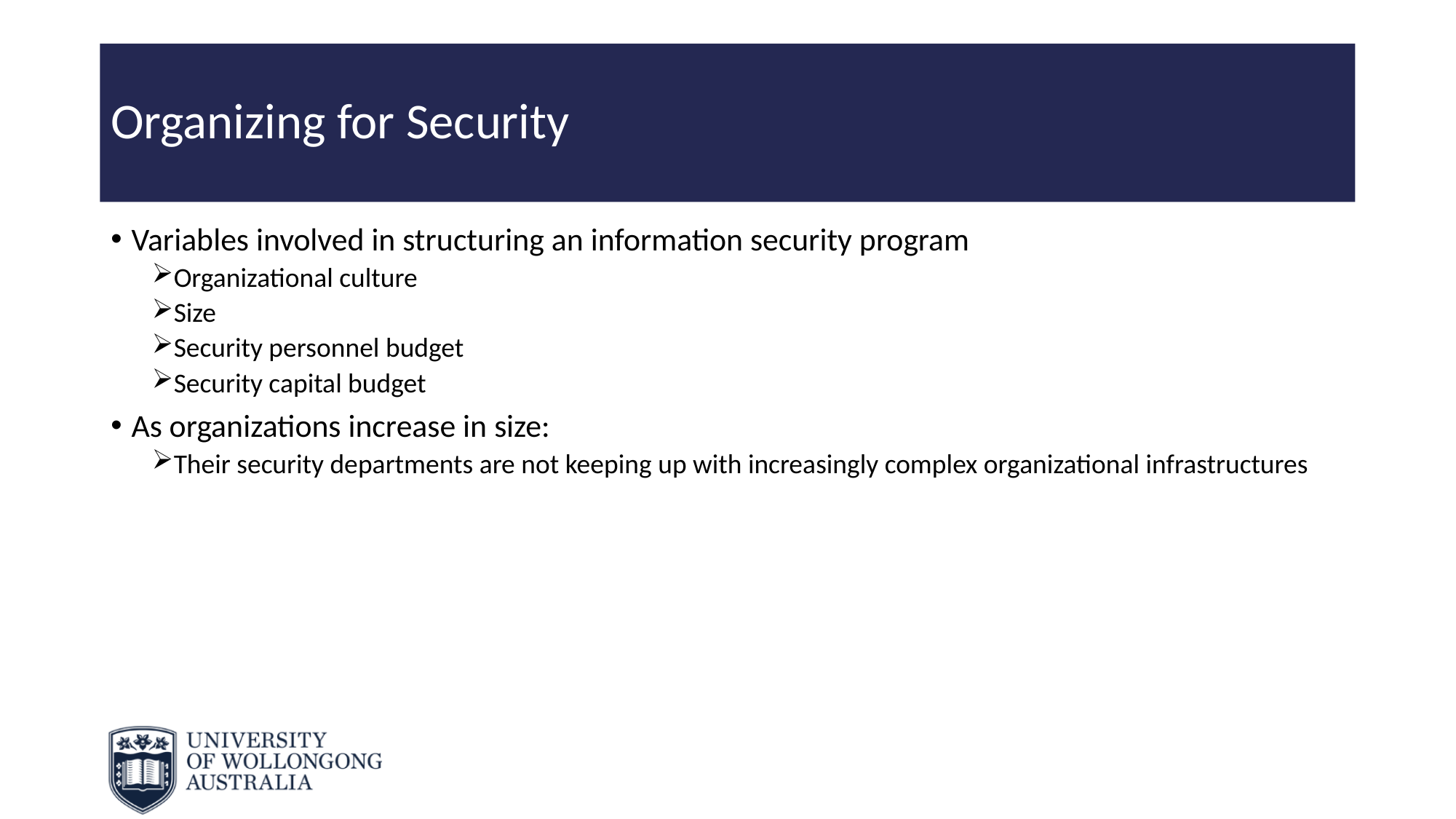

# Organizing for Security
Variables involved in structuring an information security program
Organizational culture
Size
Security personnel budget
Security capital budget
As organizations increase in size:
Their security departments are not keeping up with increasingly complex organizational infrastructures